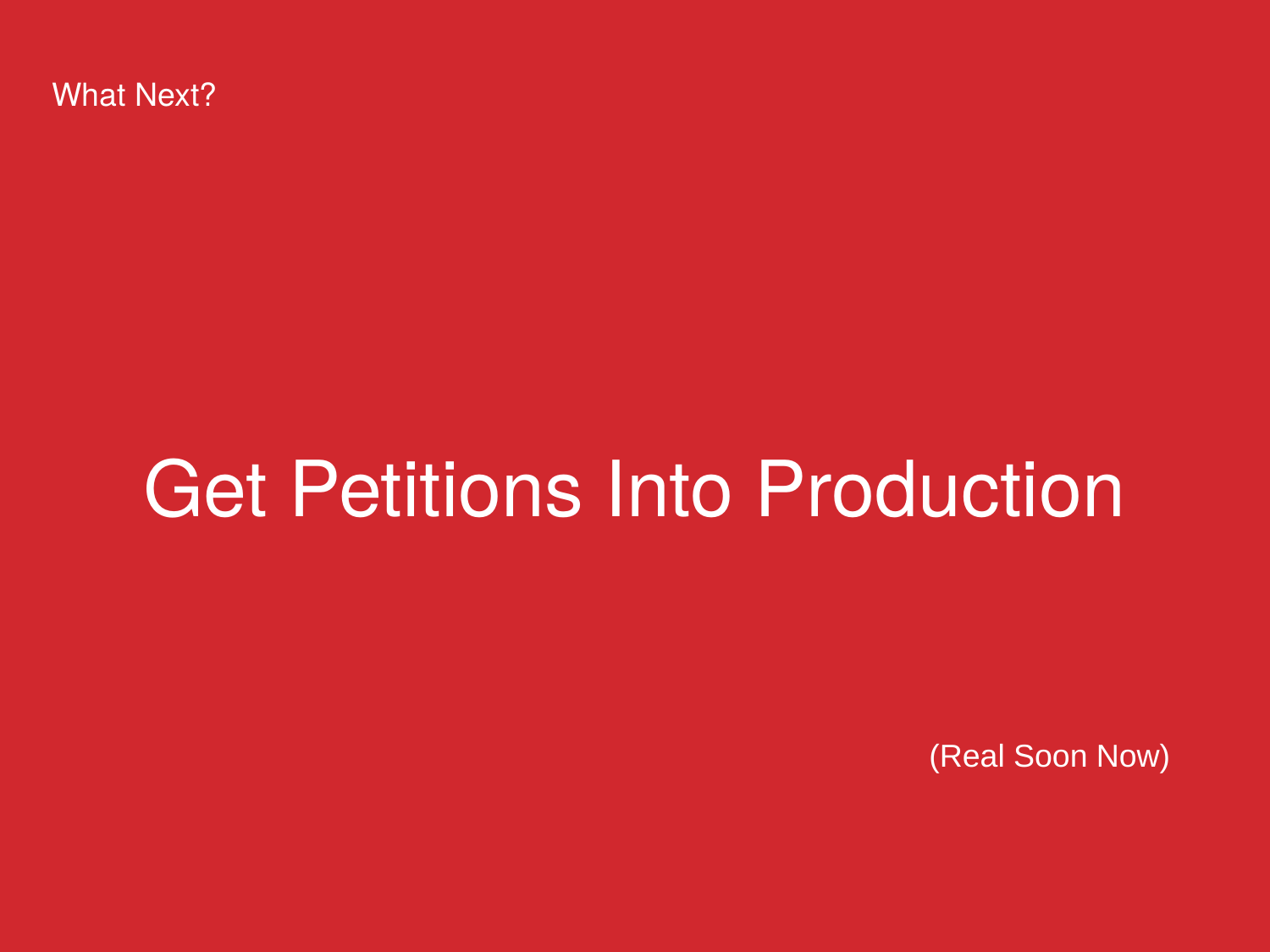

What Next?
# Get Petitions Into Production
(Real Soon Now)